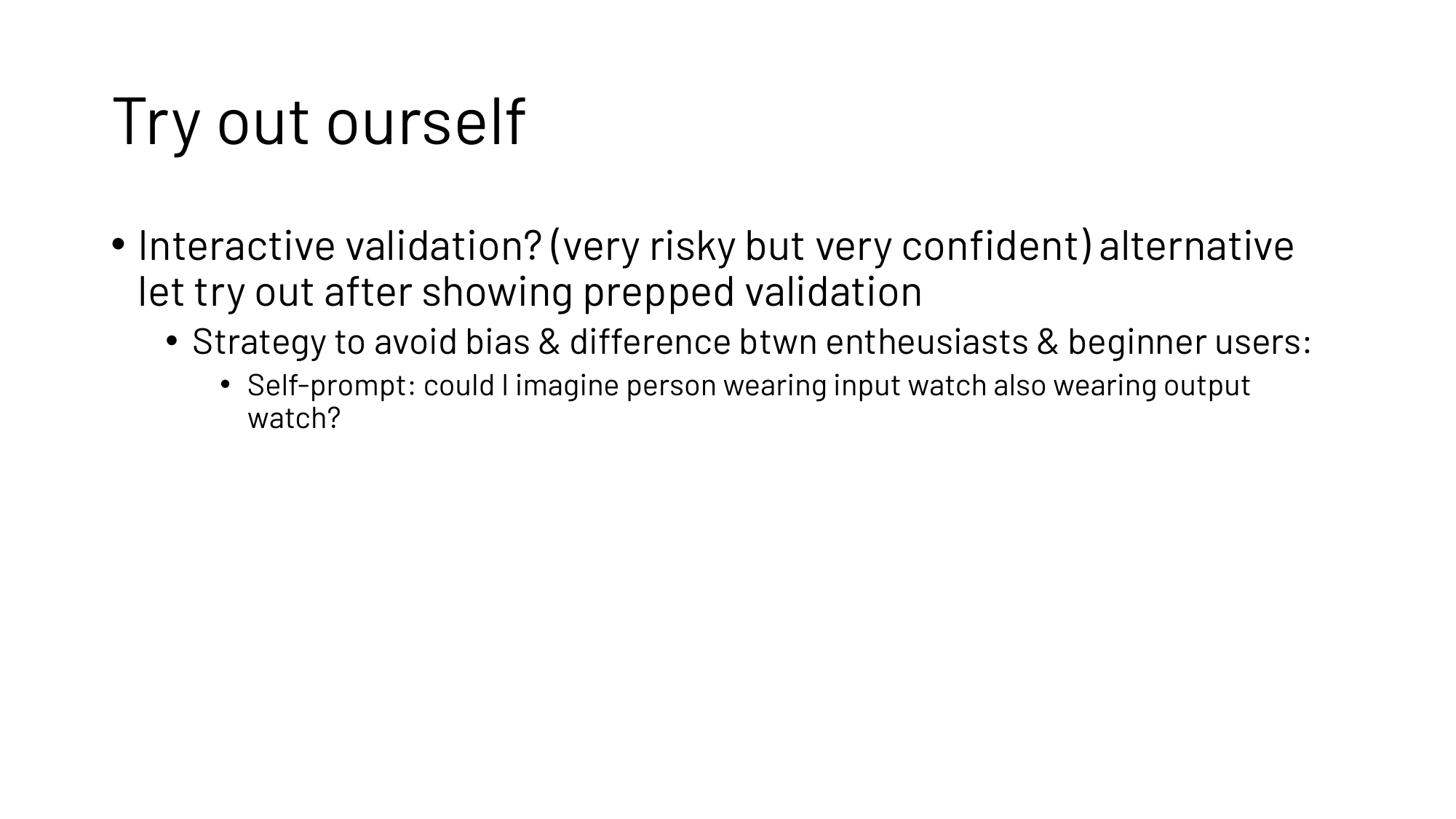

# Try out ourself
Interactive validation? (very risky but very confident) alternative let try out after showing prepped validation
Strategy to avoid bias & difference btwn entheusiasts & beginner users:
Self-prompt: could I imagine person wearing input watch also wearing output watch?